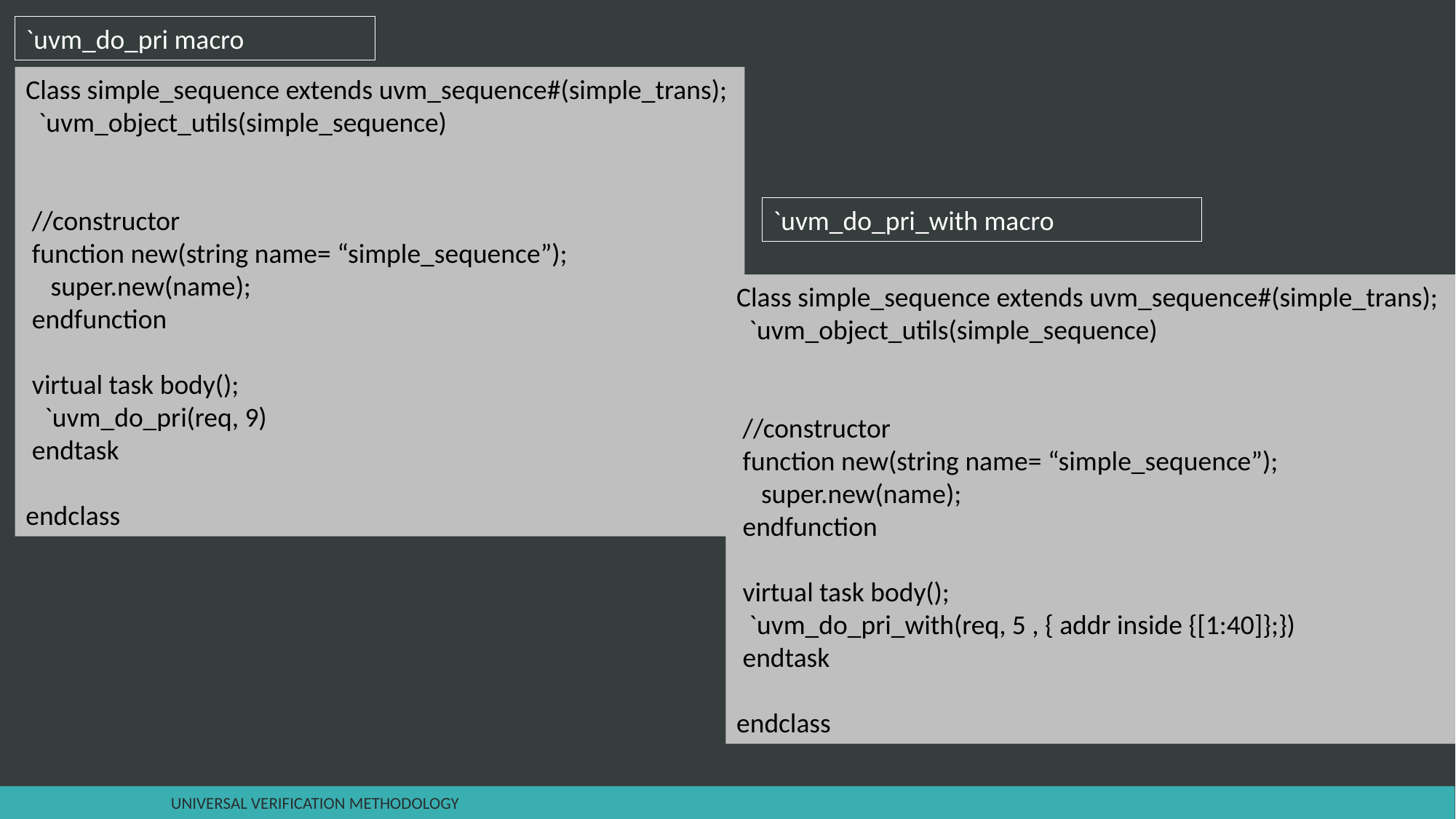

`uvm_do_pri macro
Class simple_sequence extends uvm_sequence#(simple_trans);
  `uvm_object_utils(simple_sequence)

 //constructor
 function new(string name= “simple_sequence”);
    super.new(name);
 endfunction

 virtual task body();
   `uvm_do_pri(req, 9)
 endtask

endclass
`uvm_do_pri_with macro
Class simple_sequence extends uvm_sequence#(simple_trans);
  `uvm_object_utils(simple_sequence)

 //constructor
 function new(string name= “simple_sequence”);
    super.new(name);
 endfunction

 virtual task body();
  `uvm_do_pri_with(req, 5 , { addr inside {[1:40]};})
 endtask

endclass
Universal verification Methodology

86